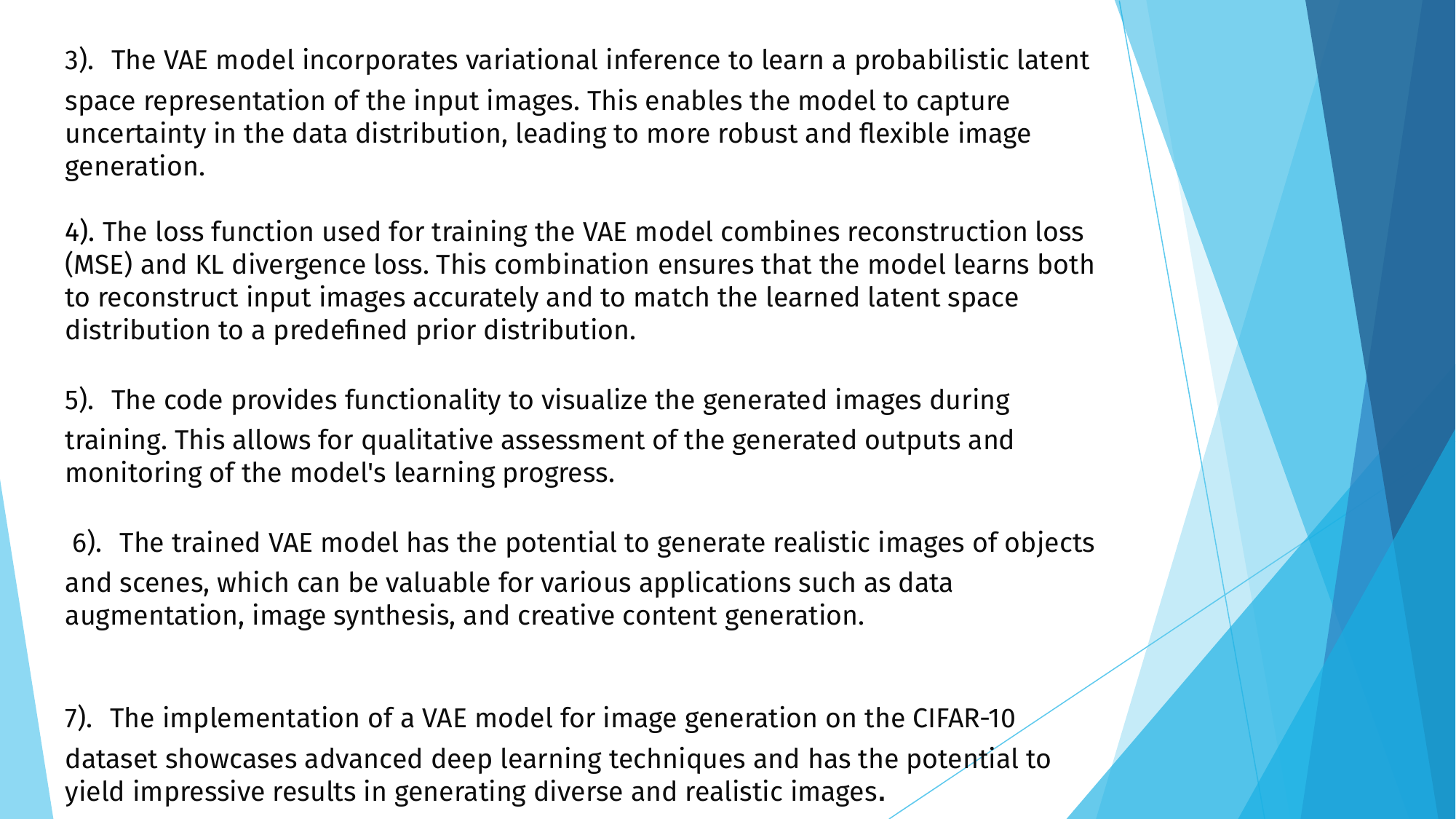

3). The VAE model incorporates variational inference to learn a probabilistic latent
space representation of the input images. This enables the model to capture
uncertainty in the data distribution, leading to more robust and flexible image
generation.

4). The loss function used for training the VAE model combines reconstruction loss (MSE) and KL divergence loss. This combination ensures that the model learns both to reconstruct input images accurately and to match the learned latent space distribution to a predefined prior distribution.
5). The code provides functionality to visualize the generated images during training. This allows for qualitative assessment of the generated outputs and monitoring of the model's learning progress.
 6). The trained VAE model has the potential to generate realistic images of objects and scenes, which can be valuable for various applications such as data augmentation, image synthesis, and creative content generation.

7). The implementation of a VAE model for image generation on the CIFAR-10 dataset showcases advanced deep learning techniques and has the potential to yield impressive results in generating diverse and realistic images.